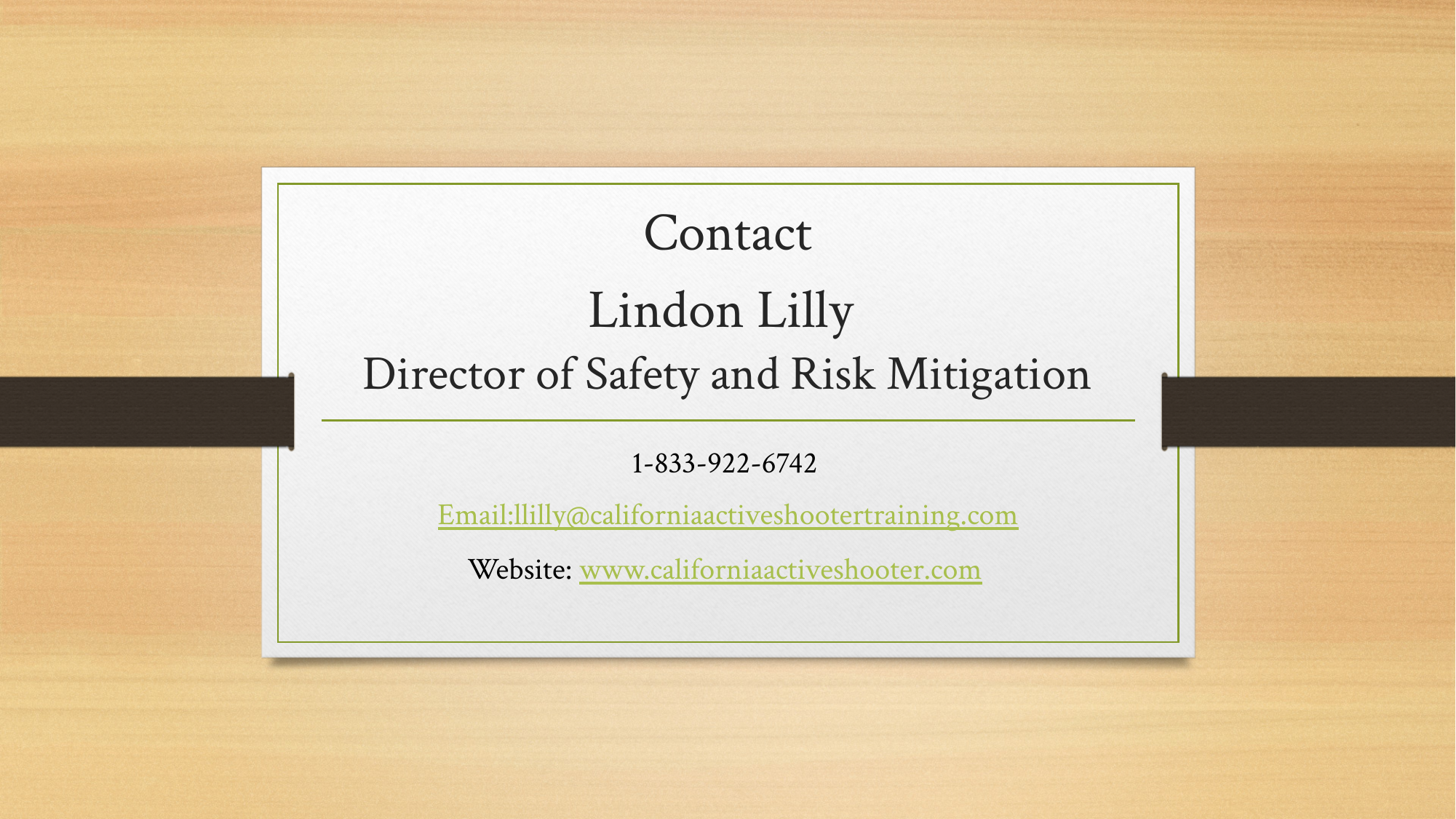

# Contact Lindon Lilly Director of Safety and Risk Mitigation
1-833-922-6742
Email:llilly@californiaactiveshootertraining.com
Website: www.californiaactiveshooter.com